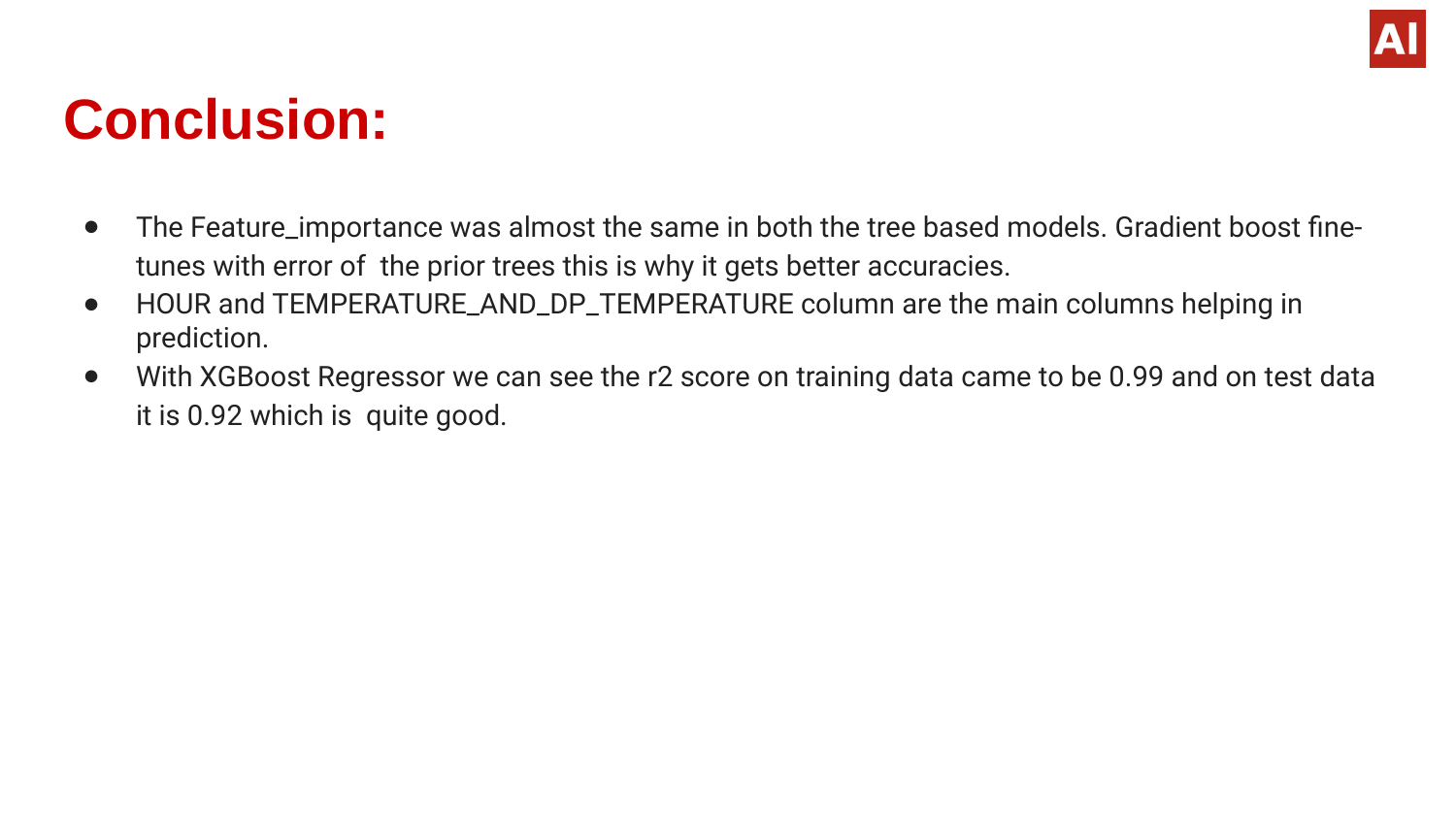

# Conclusion:

The Feature_importance was almost the same in both the tree based models. Gradient boost ﬁne-tunes with error of  the prior trees this is why it gets better accuracies.
HOUR and TEMPERATURE_AND_DP_TEMPERATURE column are the main columns helping in prediction.
With XGBoost Regressor we can see the r2 score on training data came to be 0.99 and on test data it is 0.92 which is  quite good.